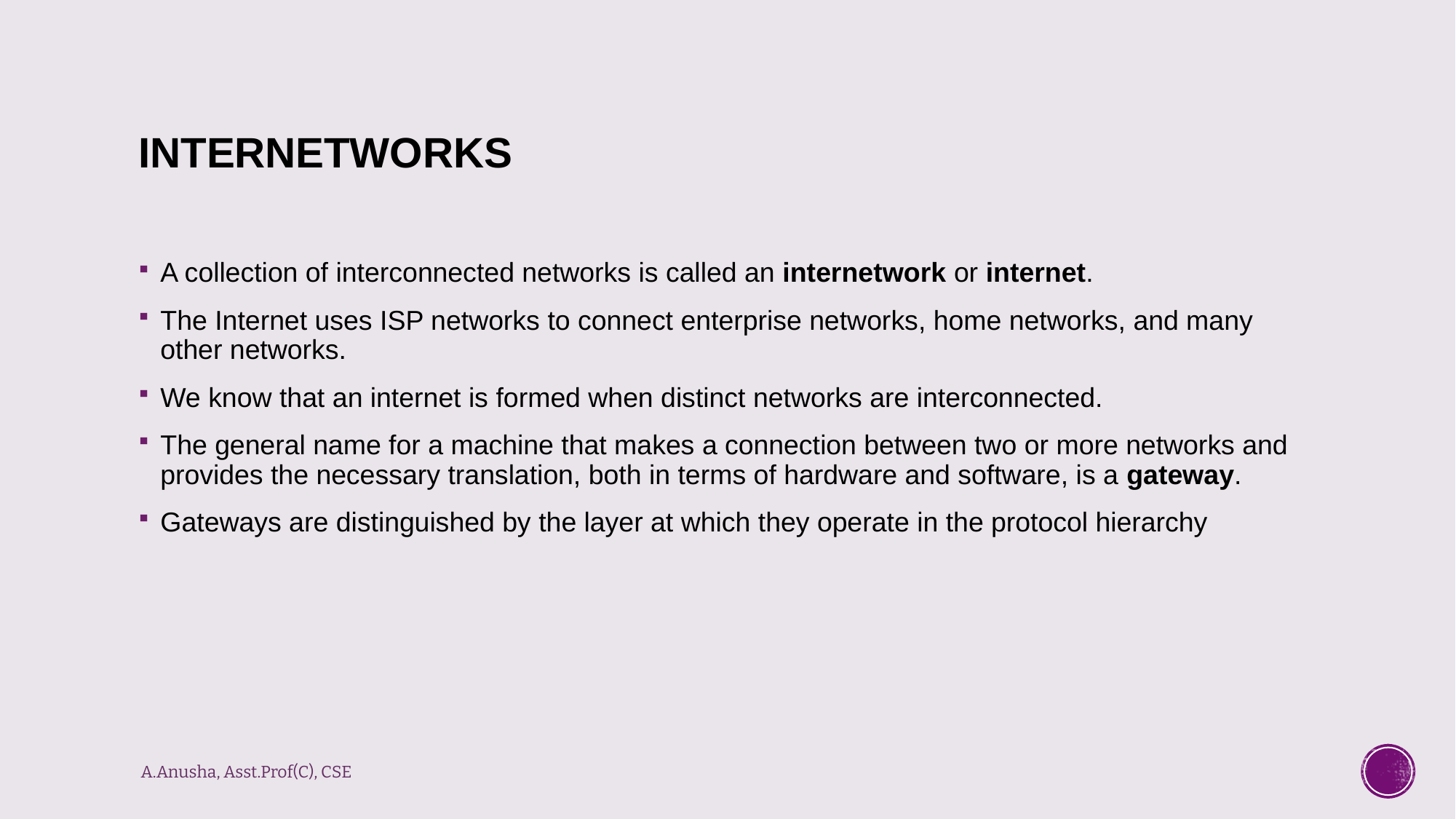

# Internetworks
A collection of interconnected networks is called an internetwork or internet.
The Internet uses ISP networks to connect enterprise networks, home networks, and many other networks.
We know that an internet is formed when distinct networks are interconnected.
The general name for a machine that makes a connection between two or more networks and provides the necessary translation, both in terms of hardware and software, is a gateway.
Gateways are distinguished by the layer at which they operate in the protocol hierarchy
A.Anusha, Asst.Prof(C), CSE